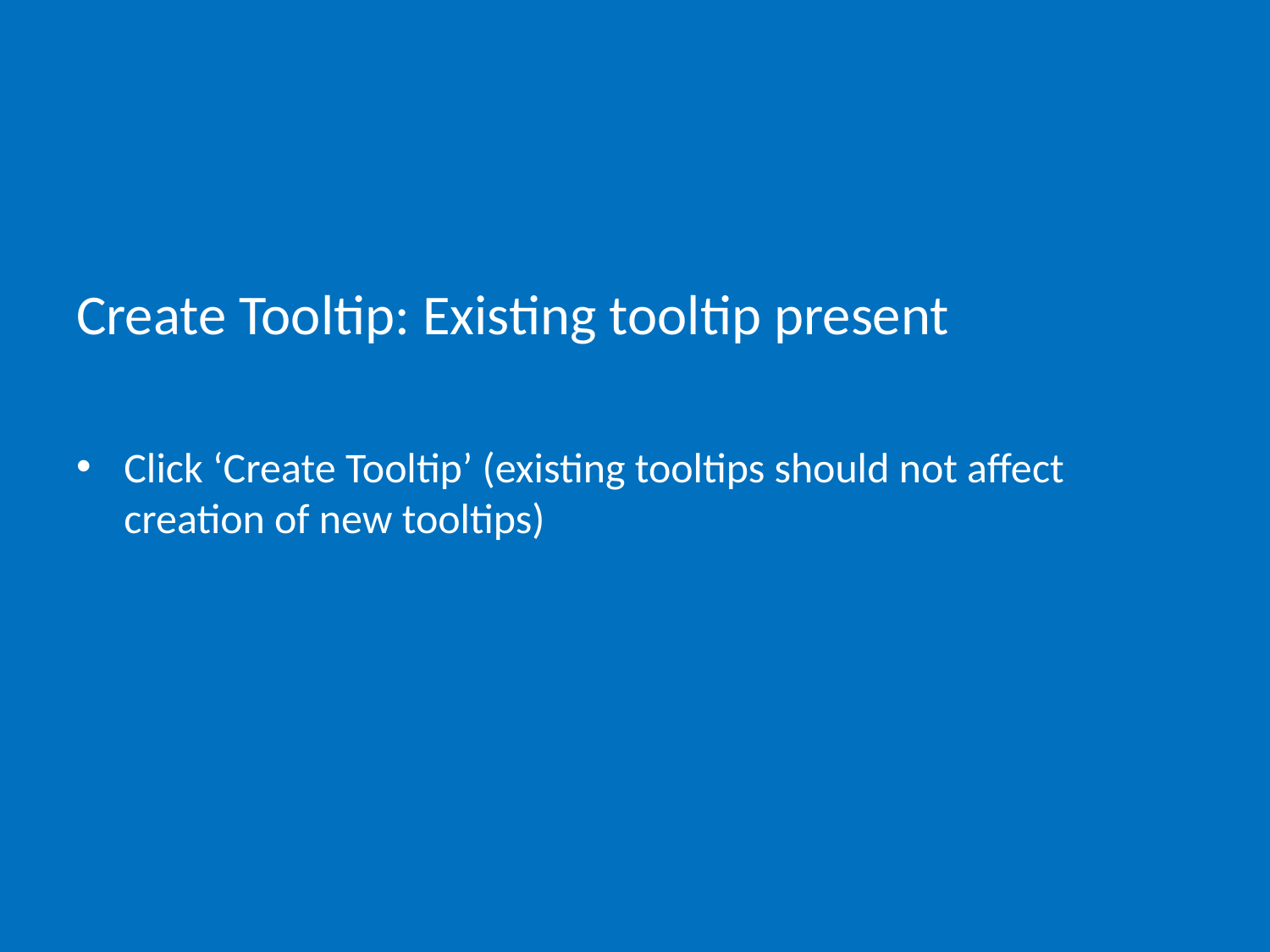

# Create Tooltip: Existing tooltip present
Click ‘Create Tooltip’ (existing tooltips should not affect creation of new tooltips)